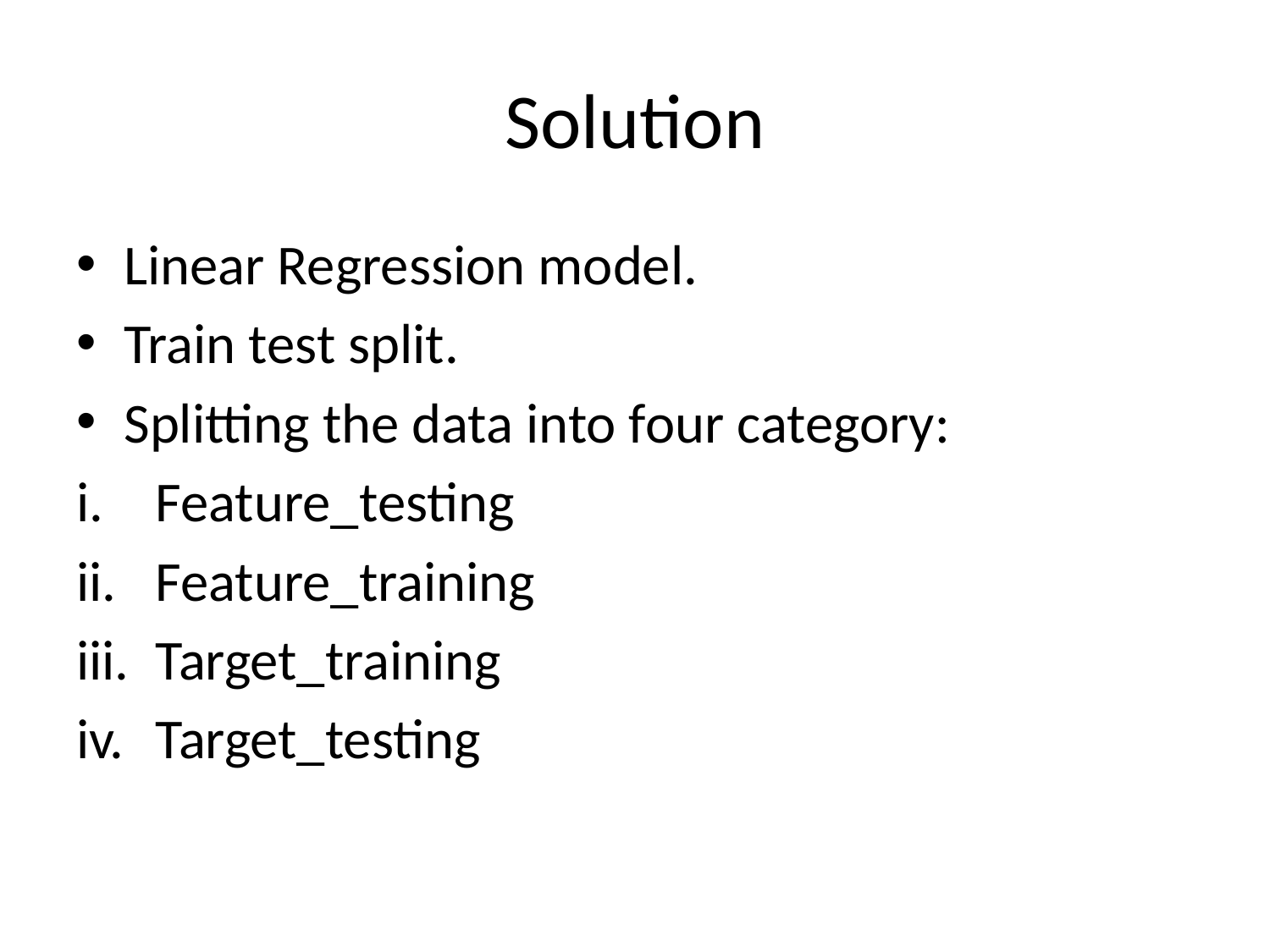

# Solution
Linear Regression model.
Train test split.
Splitting the data into four category:
Feature_testing
Feature_training
Target_training
Target_testing